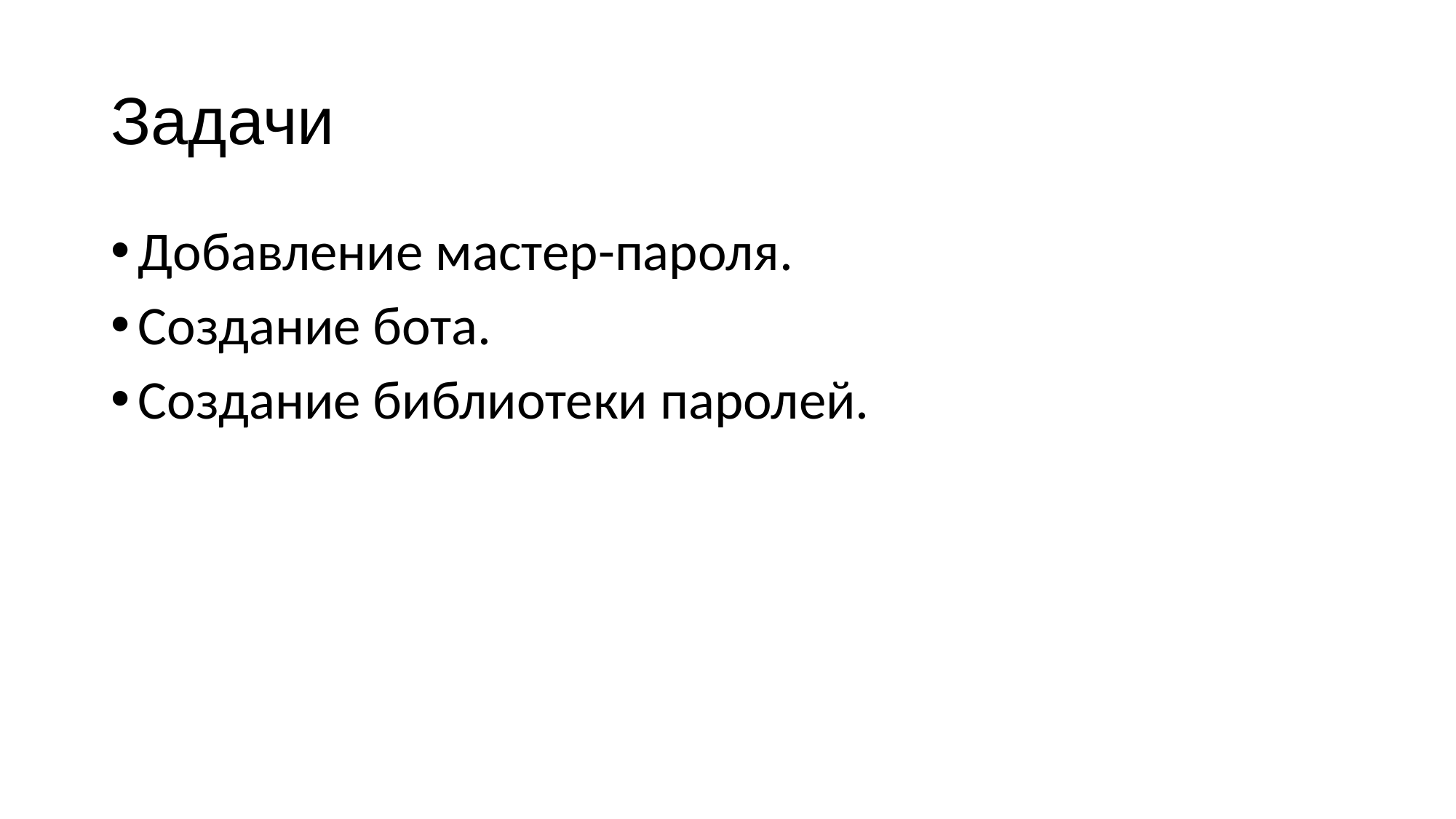

# Задачи
Добавление мастер-пароля.
Создание бота.
Создание библиотеки паролей.